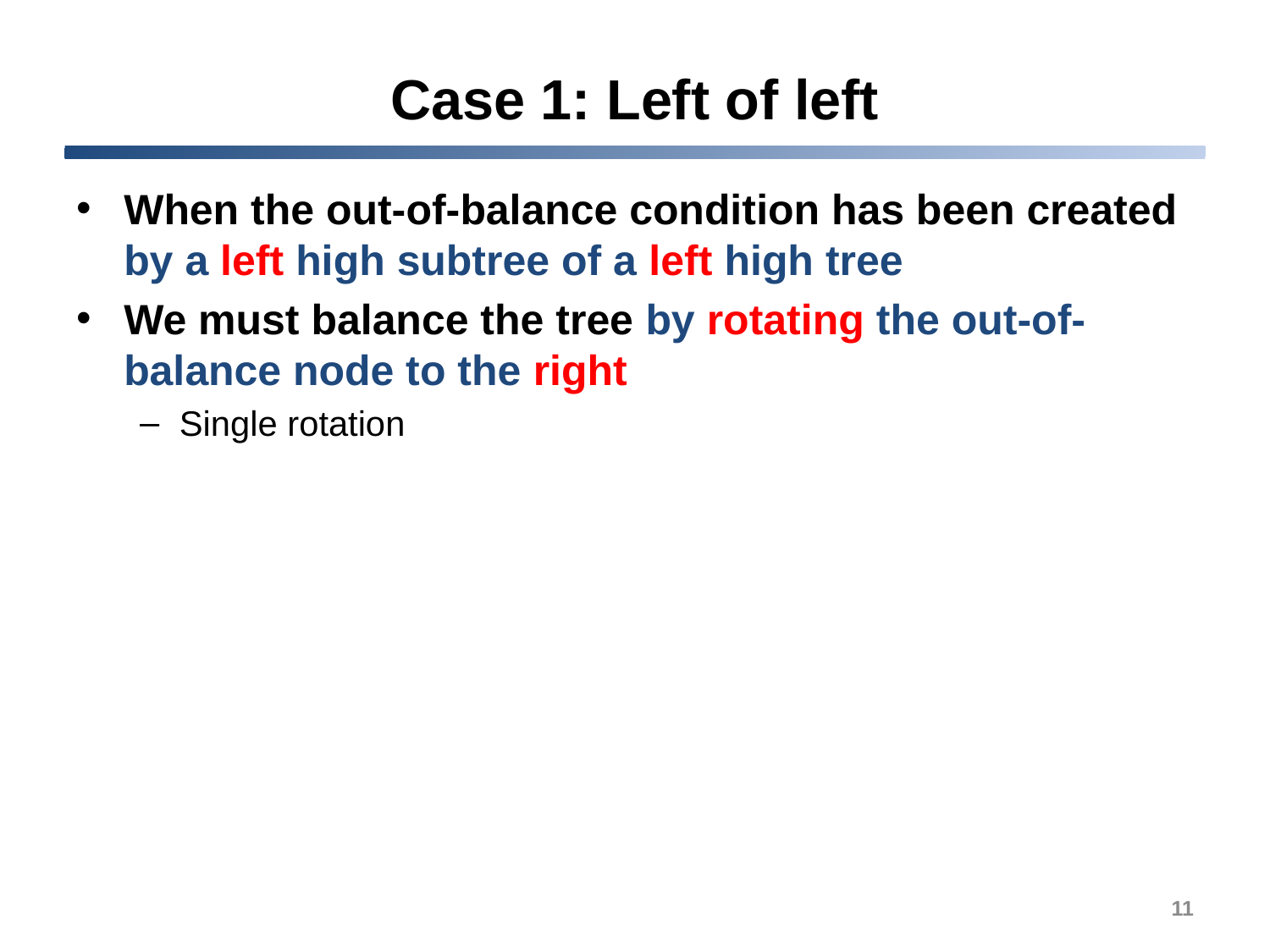

# Case 1: Left of left
When the out-of-balance condition has been created by a left high subtree of a left high tree
We must balance the tree by rotating the out-of-balance node to the right
Single rotation
11